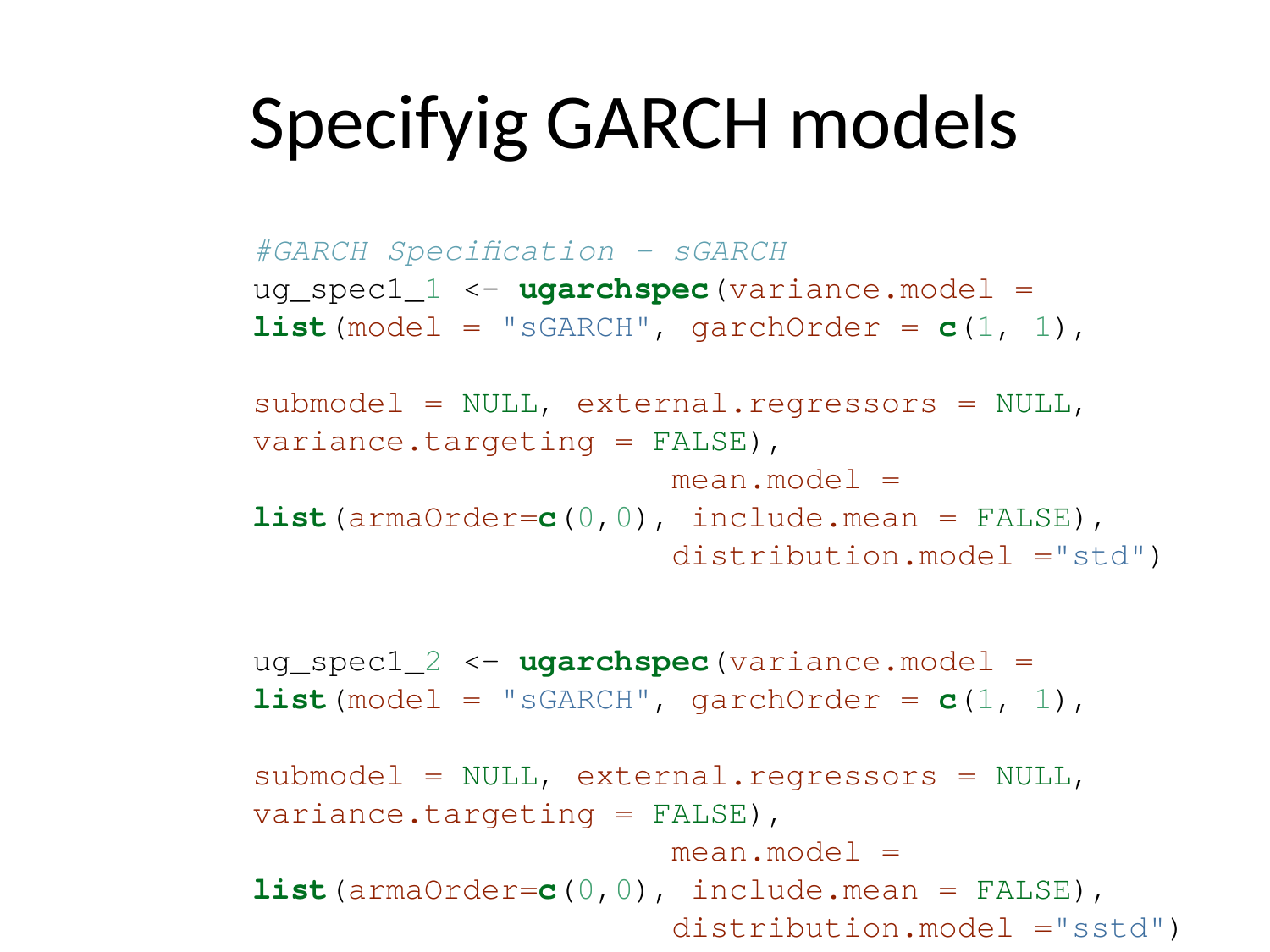

# Specifyig GARCH models
#GARCH Specification - sGARCH
ug_spec1_1 <- ugarchspec(variance.model = list(model = "sGARCH", garchOrder = c(1, 1),
                                            submodel = NULL, external.regressors = NULL, variance.targeting = FALSE),
                      mean.model = list(armaOrder=c(0,0), include.mean = FALSE),
                      distribution.model ="std")
ug_spec1_2 <- ugarchspec(variance.model = list(model = "sGARCH", garchOrder = c(1, 1),
                                            submodel = NULL, external.regressors = NULL, variance.targeting = FALSE),
                      mean.model = list(armaOrder=c(0,0), include.mean = FALSE),
                      distribution.model ="sstd")
ug_spec1_3 <- ugarchspec(variance.model = list(model = "sGARCH", garchOrder = c(1, 1),
                                            submodel = NULL, external.regressors = NULL, variance.targeting = FALSE),
                      mean.model = list(armaOrder=c(0,0), include.mean = FALSE),
                      distribution.model ="ged")
# eGARCH failed to converge
#GARCH Specification - gjrGARCH
ug_spec2_1 <- ugarchspec(variance.model = list(model = "gjrGARCH", garchOrder = c(1, 1),
                                               submodel = NULL, external.regressors = NULL, variance.targeting = FALSE),
                         mean.model = list(armaOrder=c(0,0), include.mean = FALSE),
                         distribution.model ="std")
ug_spec2_2 <- ugarchspec(variance.model = list(model = "gjrGARCH", garchOrder = c(1, 1),
                                               submodel = NULL, external.regressors = NULL, variance.targeting = FALSE),
                         mean.model = list(armaOrder=c(0,0), include.mean = FALSE),
                         distribution.model ="sstd")
ug_spec2_3 <- ugarchspec(variance.model = list(model = "gjrGARCH", garchOrder = c(1, 1),
                                               submodel = NULL, external.regressors = NULL, variance.targeting = FALSE),
                         mean.model = list(armaOrder=c(0,0), include.mean = FALSE),
                         distribution.model ="ged")